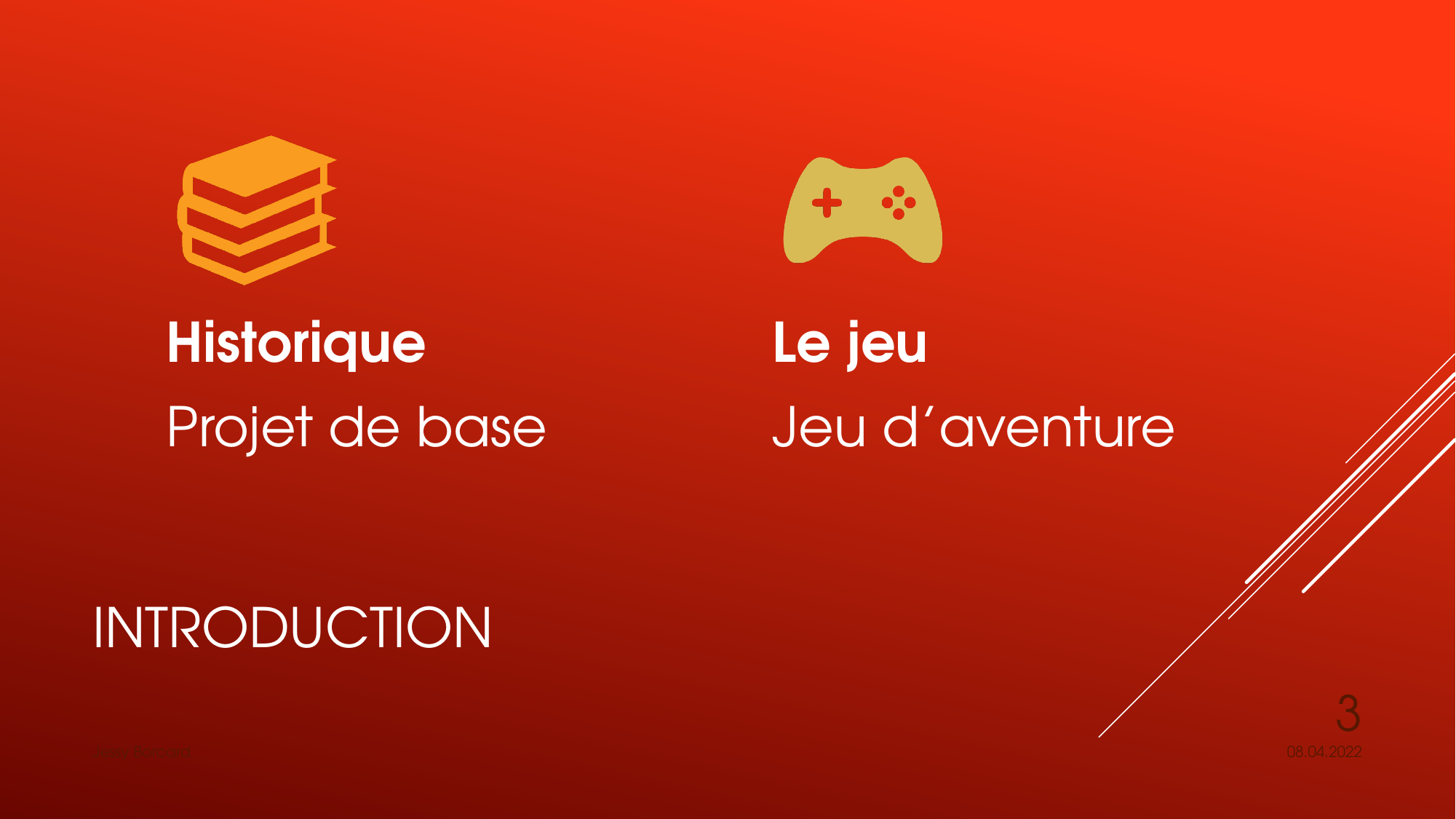

Historique
Projet de base
Le jeu
Jeu d’aventure
# Introduction
3
Jessy Borcard

08.04.2022